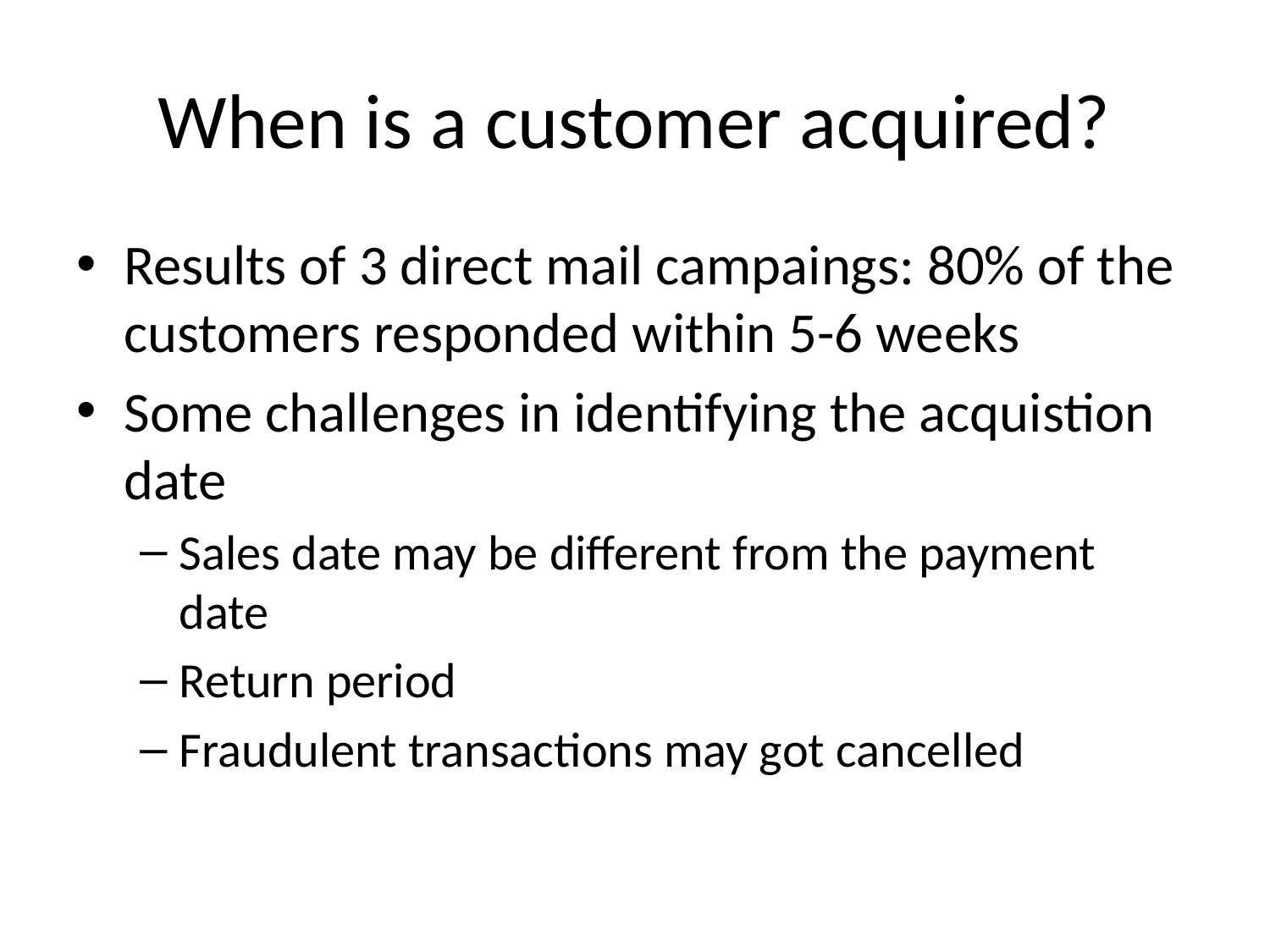

# When is a customer acquired?
Results of 3 direct mail campaings: 80% of the customers responded within 5-6 weeks
Some challenges in identifying the acquistion date
Sales date may be different from the payment date
Return period
Fraudulent transactions may got cancelled